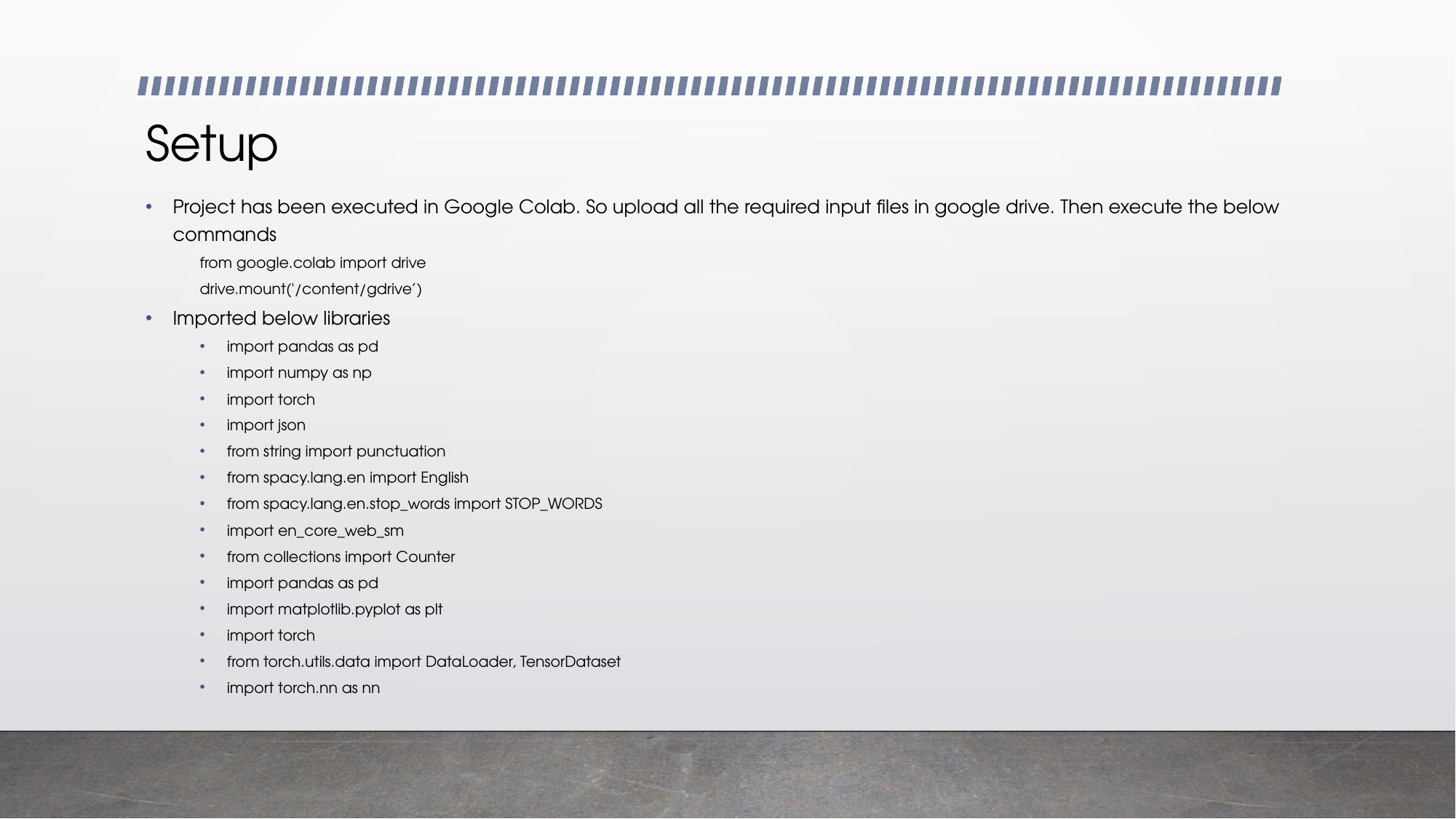

# Setup
Project has been executed in Google Colab. So upload all the required input files in google drive. Then execute the below commands
from google.colab import drive
drive.mount('/content/gdrive’)
Imported below libraries
import pandas as pd
import numpy as np
import torch
import json
from string import punctuation
from spacy.lang.en import English
from spacy.lang.en.stop_words import STOP_WORDS
import en_core_web_sm
from collections import Counter
import pandas as pd
import matplotlib.pyplot as plt
import torch
from torch.utils.data import DataLoader, TensorDataset
import torch.nn as nn